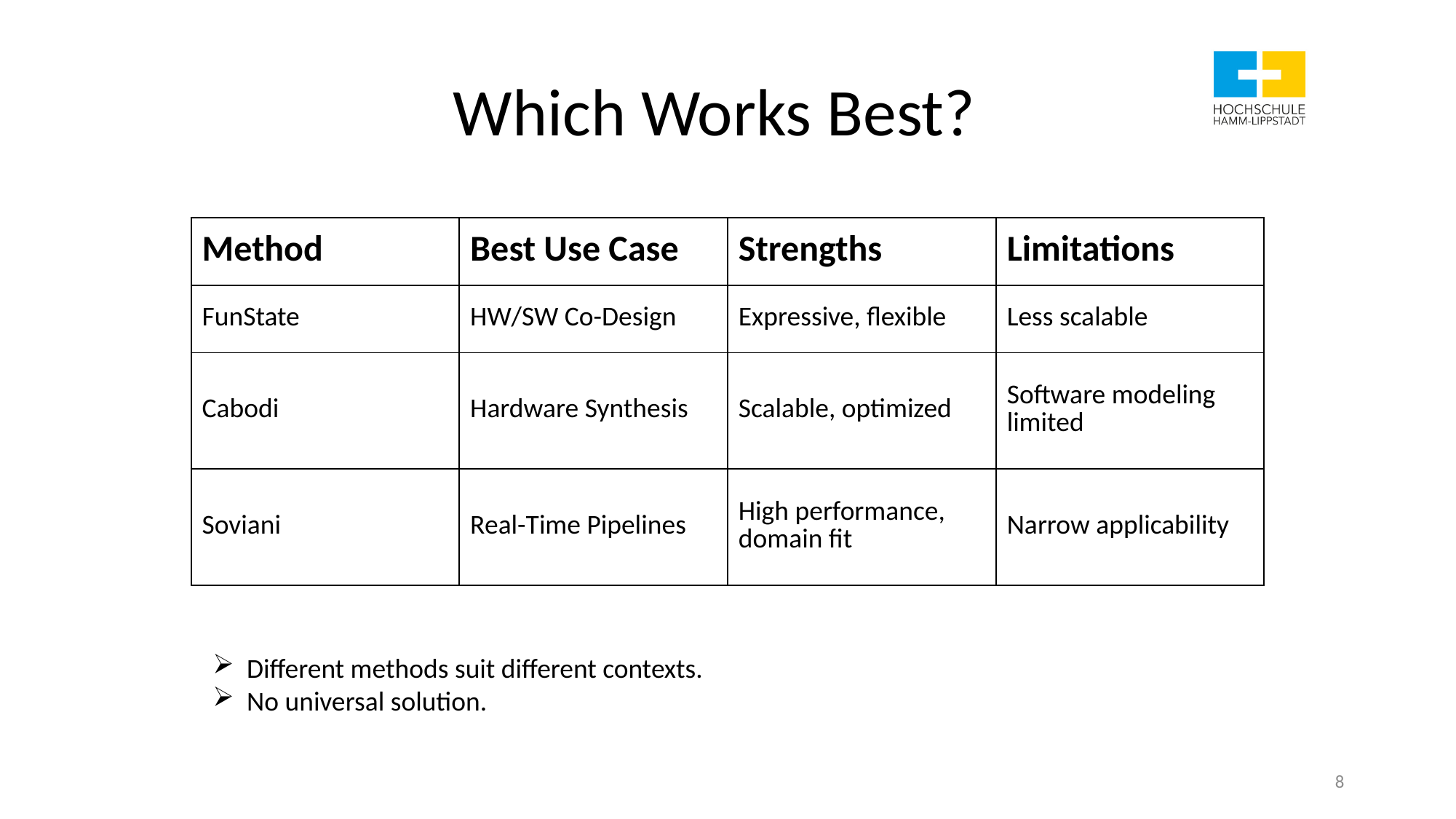

# Which Works Best?
| Method | Best Use Case | Strengths | Limitations |
| --- | --- | --- | --- |
| FunState | HW/SW Co-Design | Expressive, flexible | Less scalable |
| Cabodi | Hardware Synthesis | Scalable, optimized | Software modeling limited |
| Soviani | Real-Time Pipelines | High performance, domain fit | Narrow applicability |
Different methods suit different contexts.
No universal solution.

8